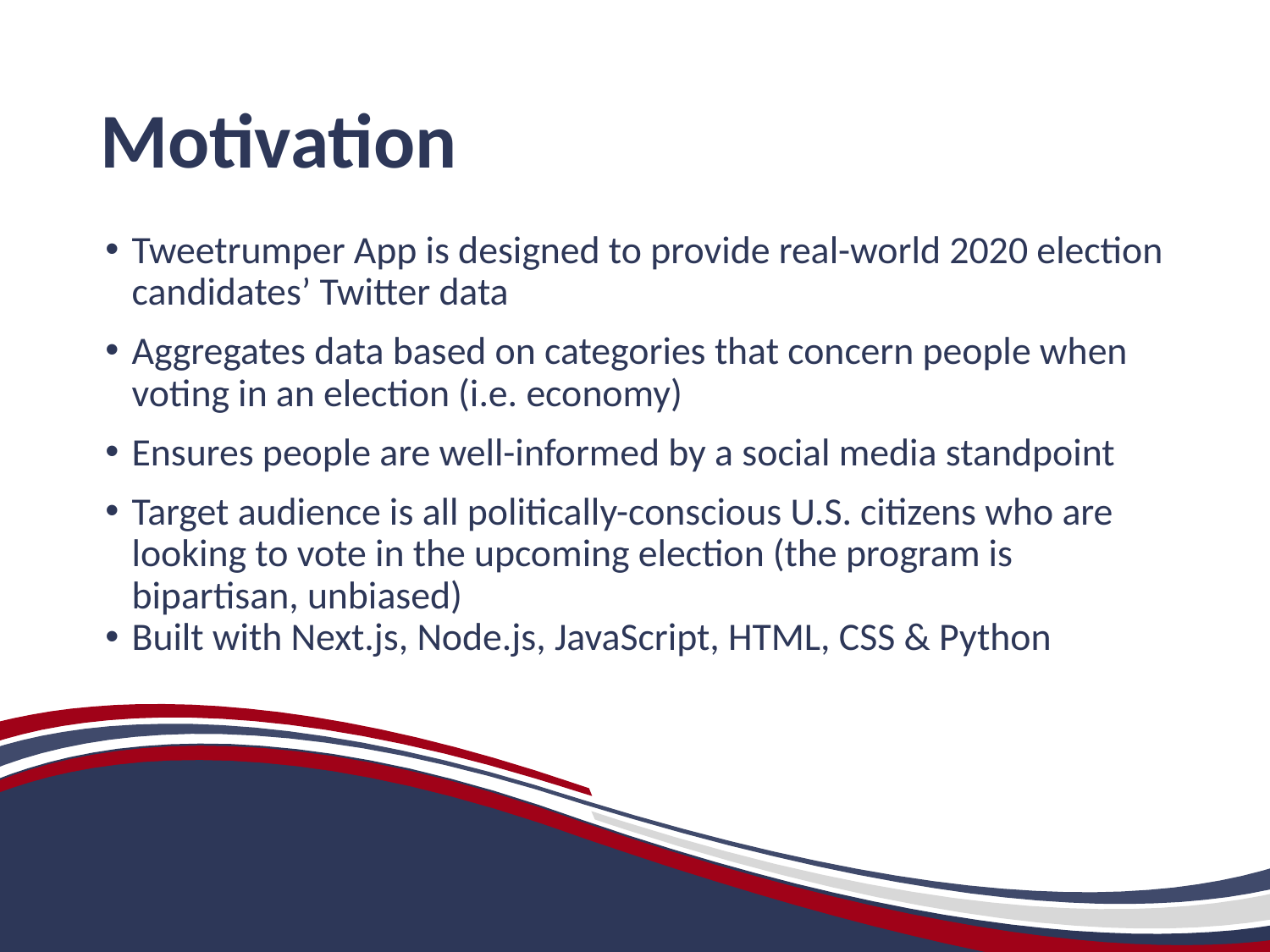

# Motivation
Tweetrumper App is designed to provide real-world 2020 election candidates’ Twitter data
Aggregates data based on categories that concern people when voting in an election (i.e. economy)
Ensures people are well-informed by a social media standpoint
Target audience is all politically-conscious U.S. citizens who are looking to vote in the upcoming election (the program is bipartisan, unbiased)
Built with Next.js, Node.js, JavaScript, HTML, CSS & Python